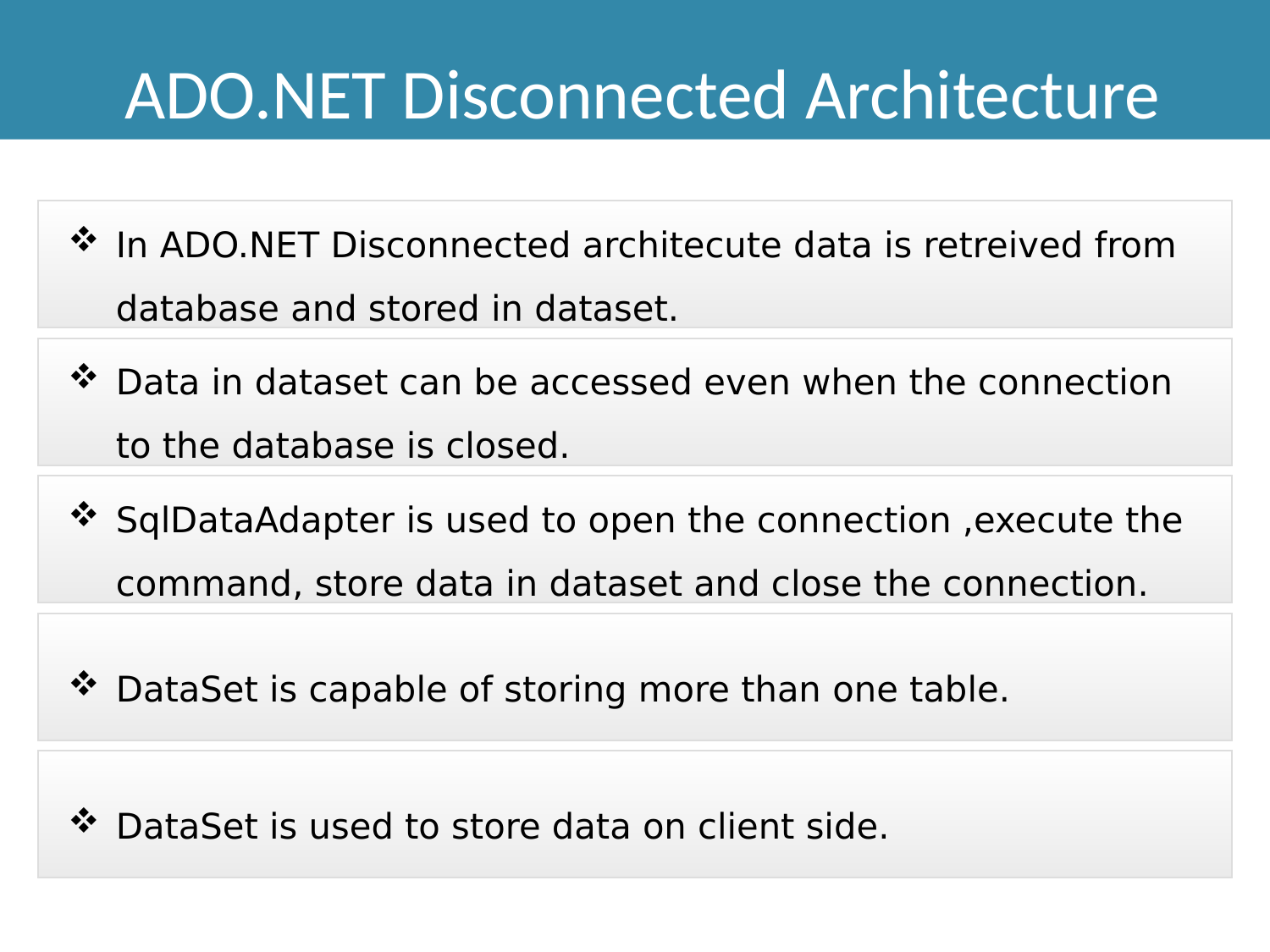

ADO.NET Disconnected Architecture
In ADO.NET Disconnected architecute data is retreived from database and stored in dataset.
Data in dataset can be accessed even when the connection to the database is closed.
SqlDataAdapter is used to open the connection ,execute the command, store data in dataset and close the connection.
DataSet is capable of storing more than one table.
DataSet is used to store data on client side.